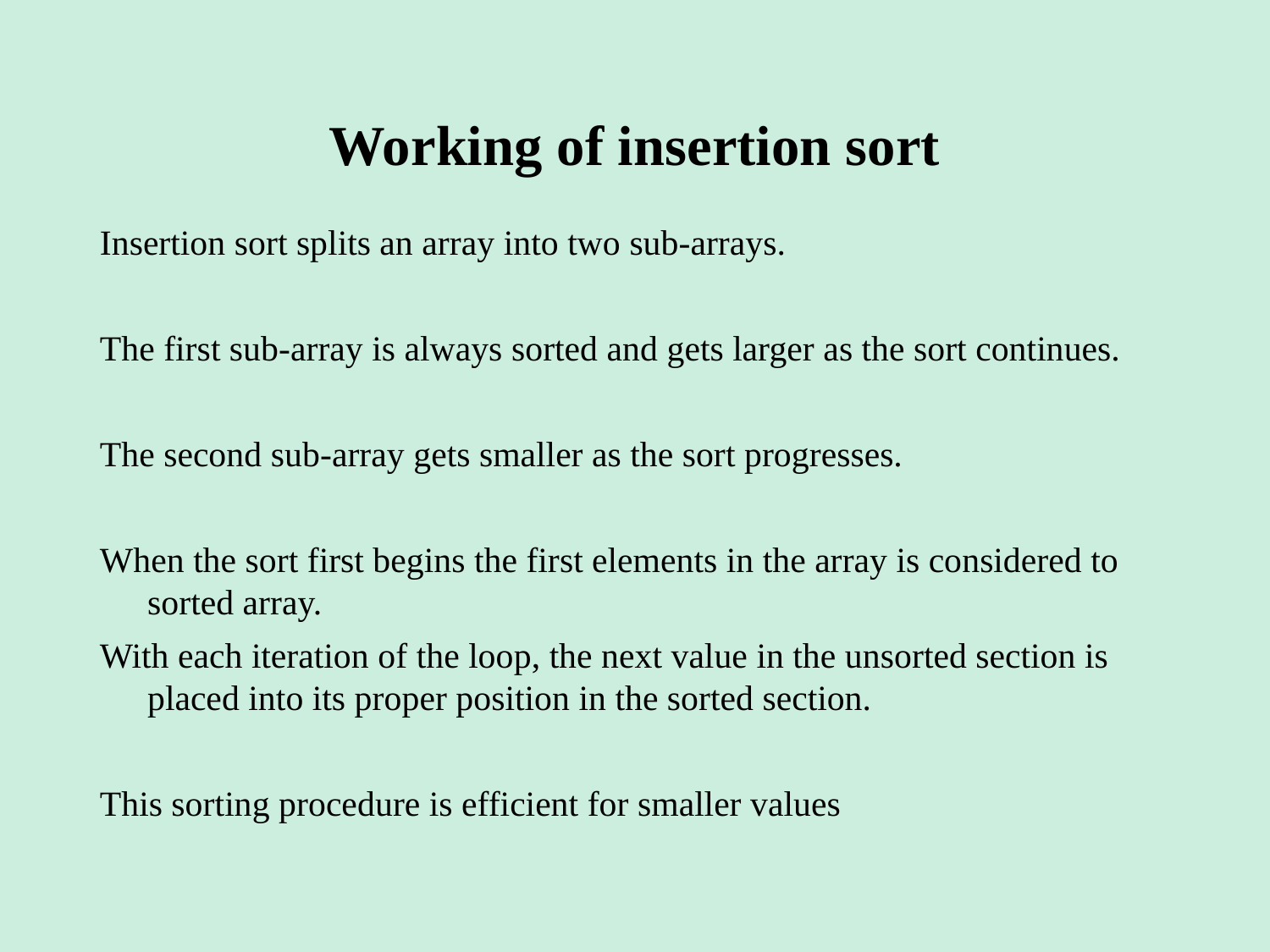

# Working of insertion sort
Insertion sort splits an array into two sub-arrays.

The first sub-array is always sorted and gets larger as the sort continues.

The second sub-array gets smaller as the sort progresses.

When the sort first begins the first elements in the array is considered to sorted array.
With each iteration of the loop, the next value in the unsorted section is placed into its proper position in the sorted section.

This sorting procedure is efficient for smaller values